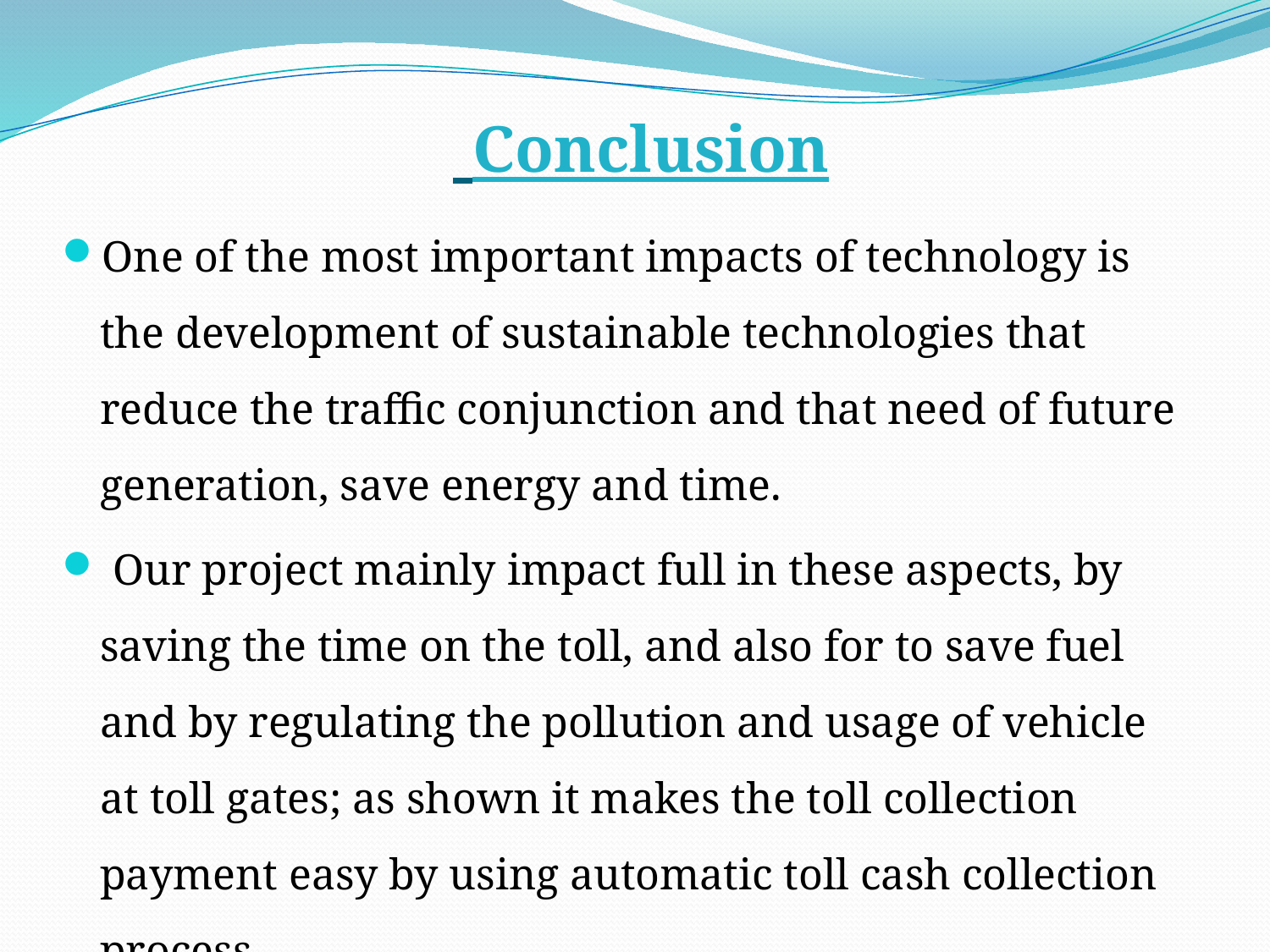

# Conclusion
One of the most important impacts of technology is the development of sustainable technologies that reduce the traffic conjunction and that need of future generation, save energy and time.
 Our project mainly impact full in these aspects, by saving the time on the toll, and also for to save fuel and by regulating the pollution and usage of vehicle at toll gates; as shown it makes the toll collection payment easy by using automatic toll cash collection process .